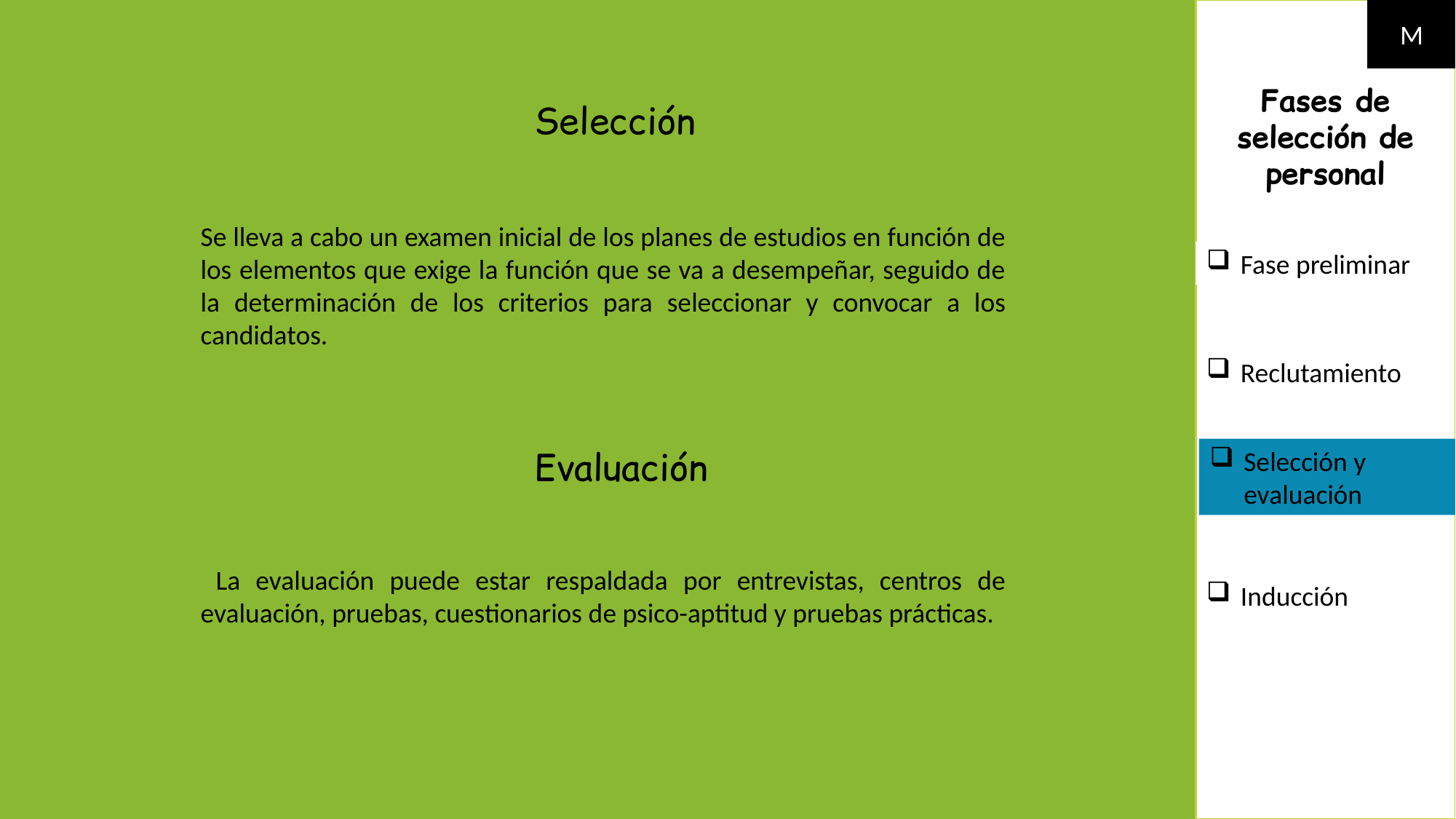

M
Fases de selección de personal
Selección
Se lleva a cabo un examen inicial de los planes de estudios en función de los elementos que exige la función que se va a desempeñar, seguido de la determinación de los criterios para seleccionar y convocar a los candidatos.
Fase preliminar
Reclutamiento
Evaluación
Selección y evaluación
 La evaluación puede estar respaldada por entrevistas, centros de evaluación, pruebas, cuestionarios de psico-aptitud y pruebas prácticas.
Inducción